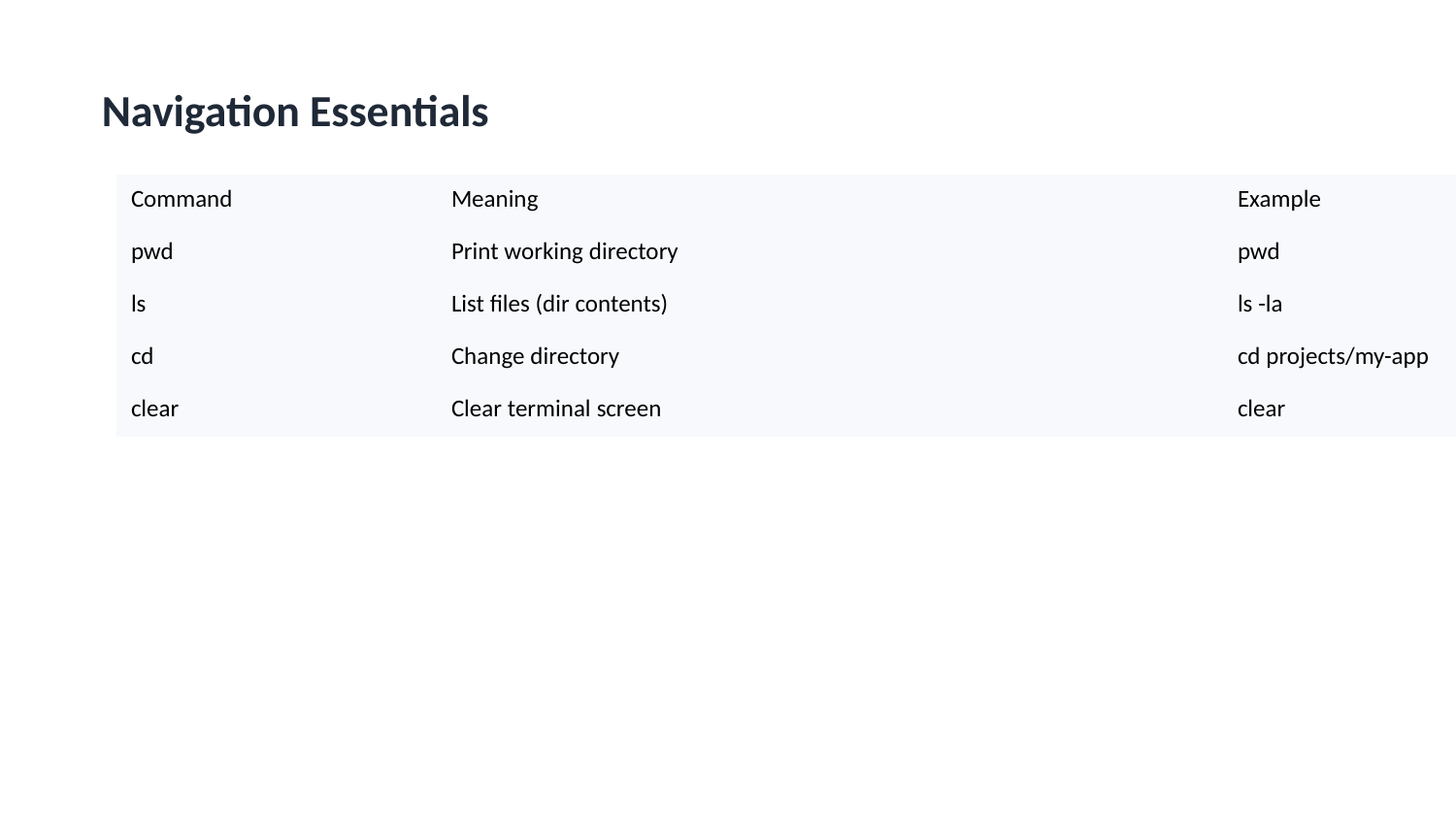

Navigation Essentials
| Command | Meaning | Example |
| --- | --- | --- |
| pwd | Print working directory | pwd |
| ls | List files (dir contents) | ls -la |
| cd | Change directory | cd projects/my-app |
| clear | Clear terminal screen | clear |